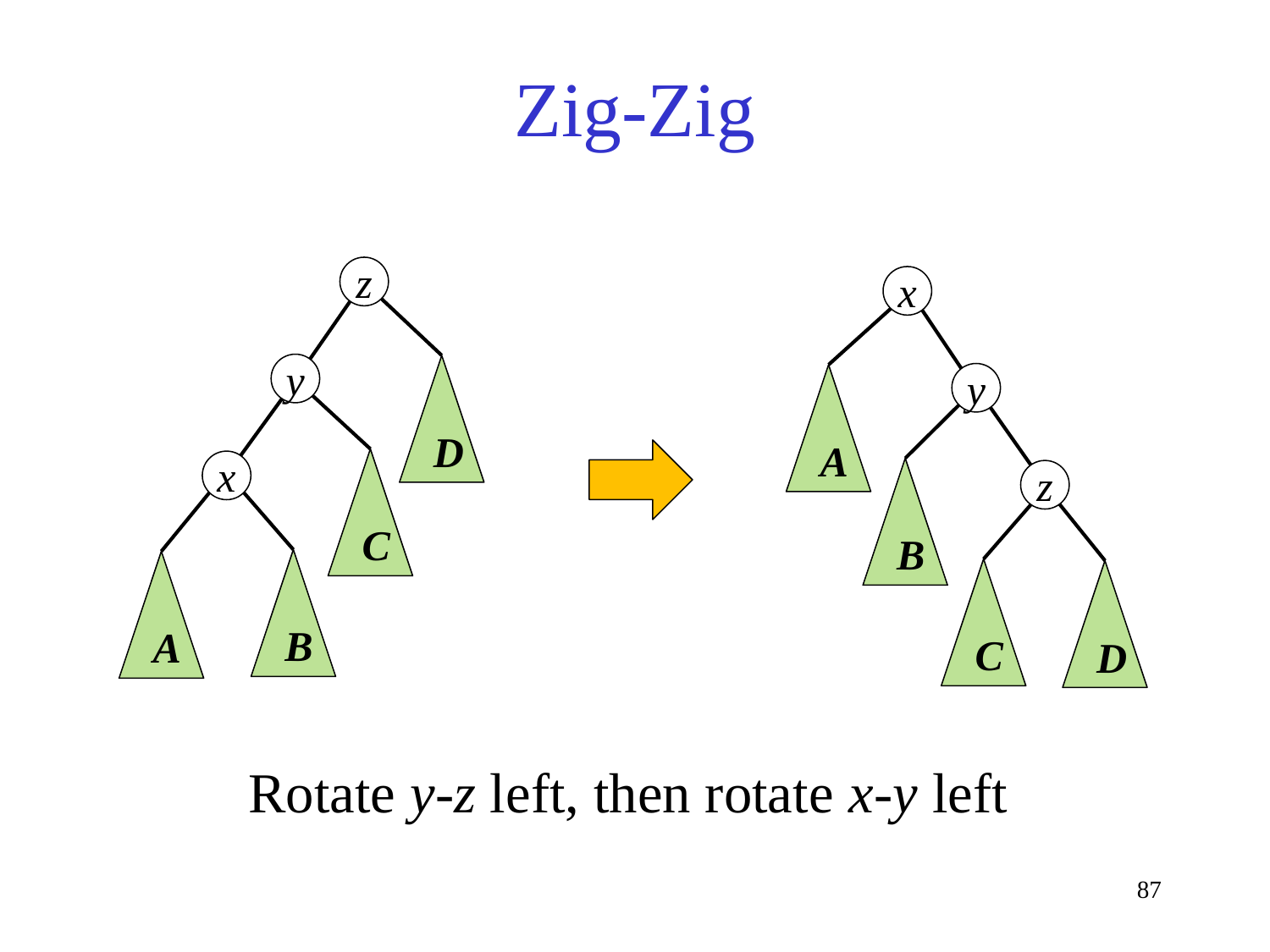

Zig-Zig
z
y
D
C
x
B
A
x
y
A
B
z
C
D

Rotate y-z left, then rotate x-y left
87